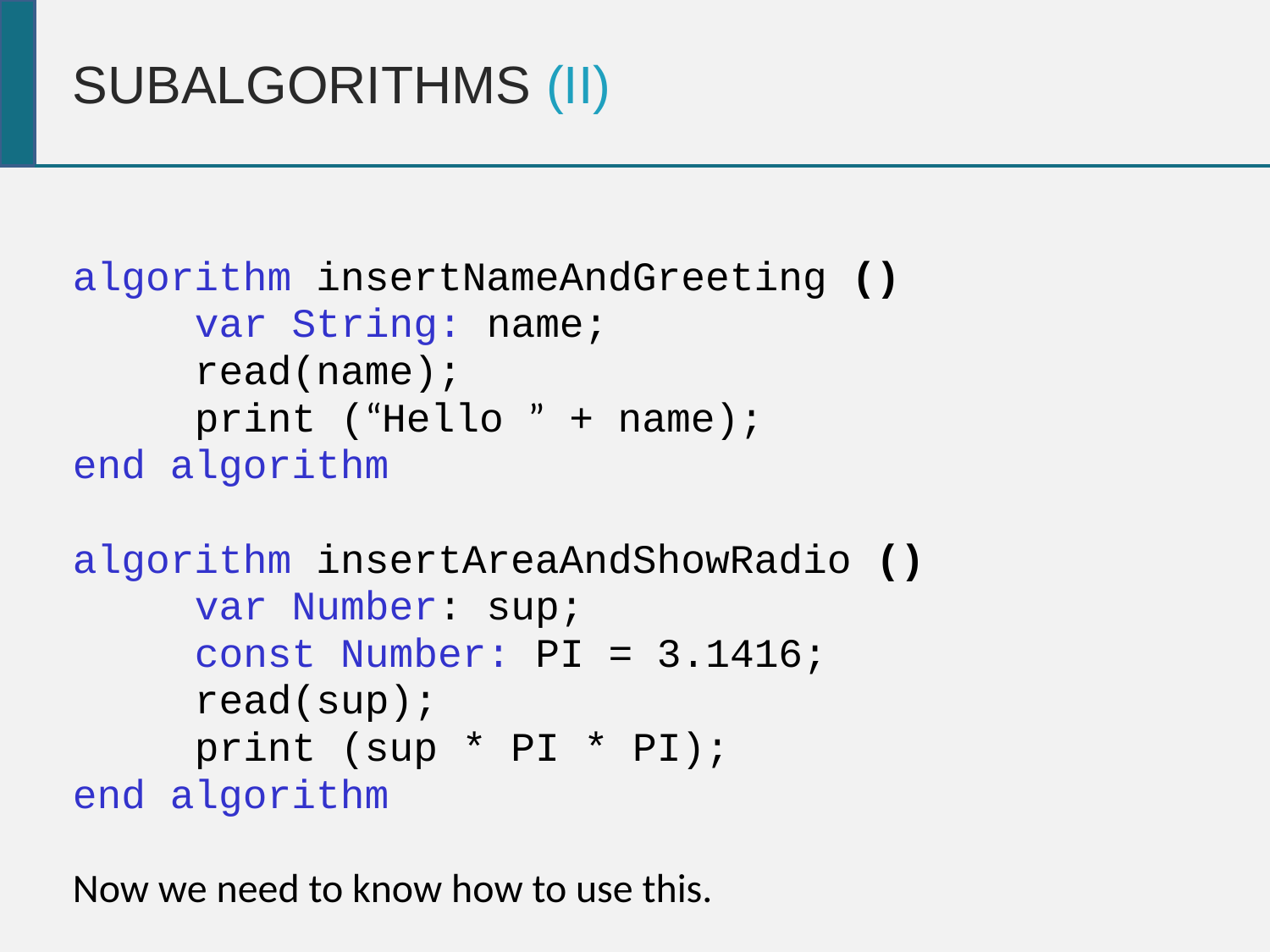

Subalgorithms (II)

algorithm insertNameAndGreeting ()
	var String: name;
	read(name);
	print (“Hello ” + name);
end algorithm

algorithm insertAreaAndShowRadio ()
	var Number: sup;
	const Number: PI = 3.1416;
	read(sup);
	print (sup * PI * PI);
end algorithm

Now we need to know how to use this.